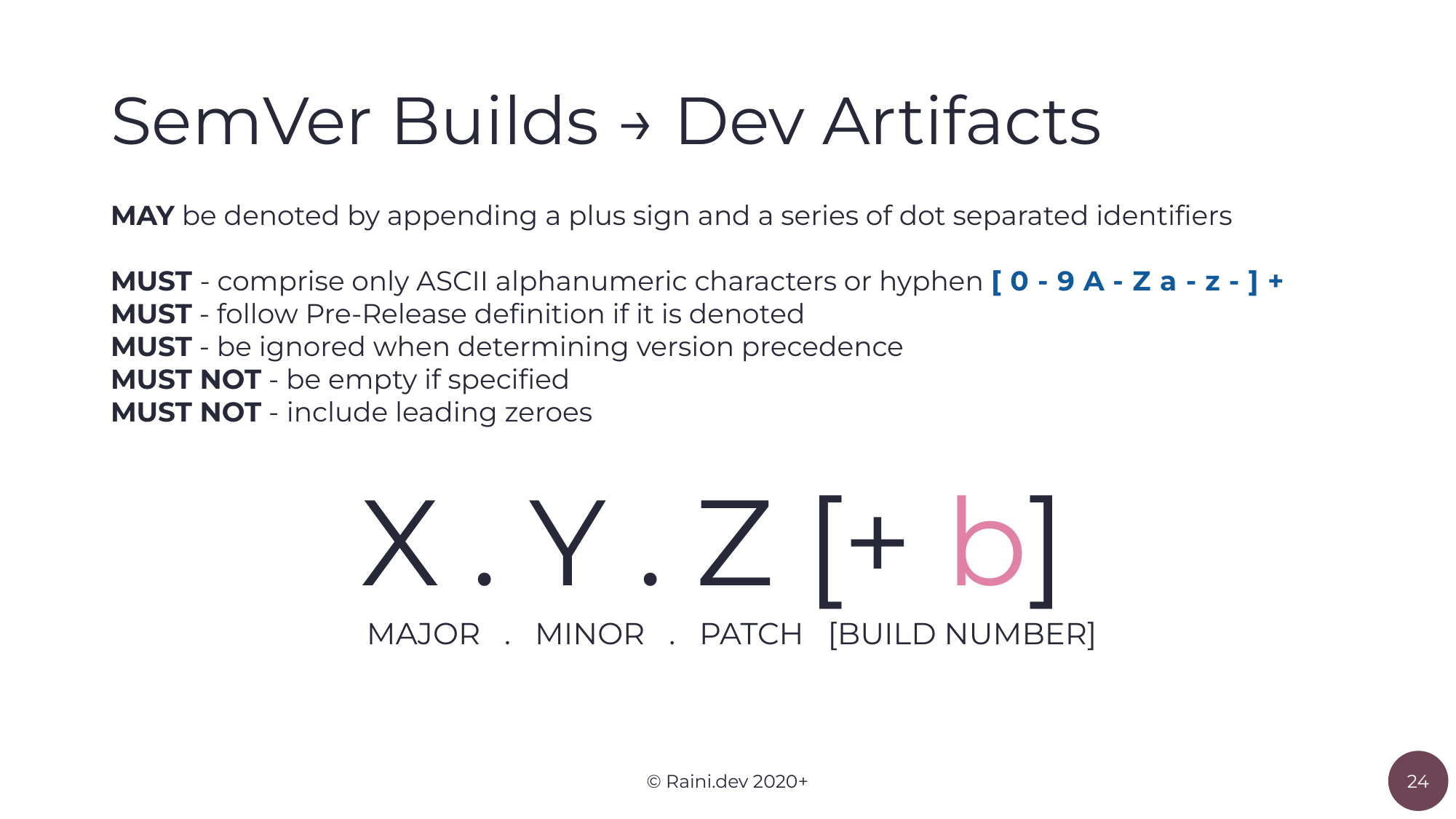

# SemVer Builds → Dev Artifacts
MAY be denoted by appending a plus sign and a series of dot separated identifiers

MUST - comprise only ASCII alphanumeric characters or hyphen [0-9A-Za-z-]+
MUST - follow Pre-Release definition if it is denoted
MUST - be ignored when determining version precedence
MUST NOT - be empty if specified
MUST NOT - include leading zeroes
X . Y . Z [+ b]
MAJOR   .   MINOR   .   PATCH   [BUILD NUMBER]
© Raini.dev 2020+
24